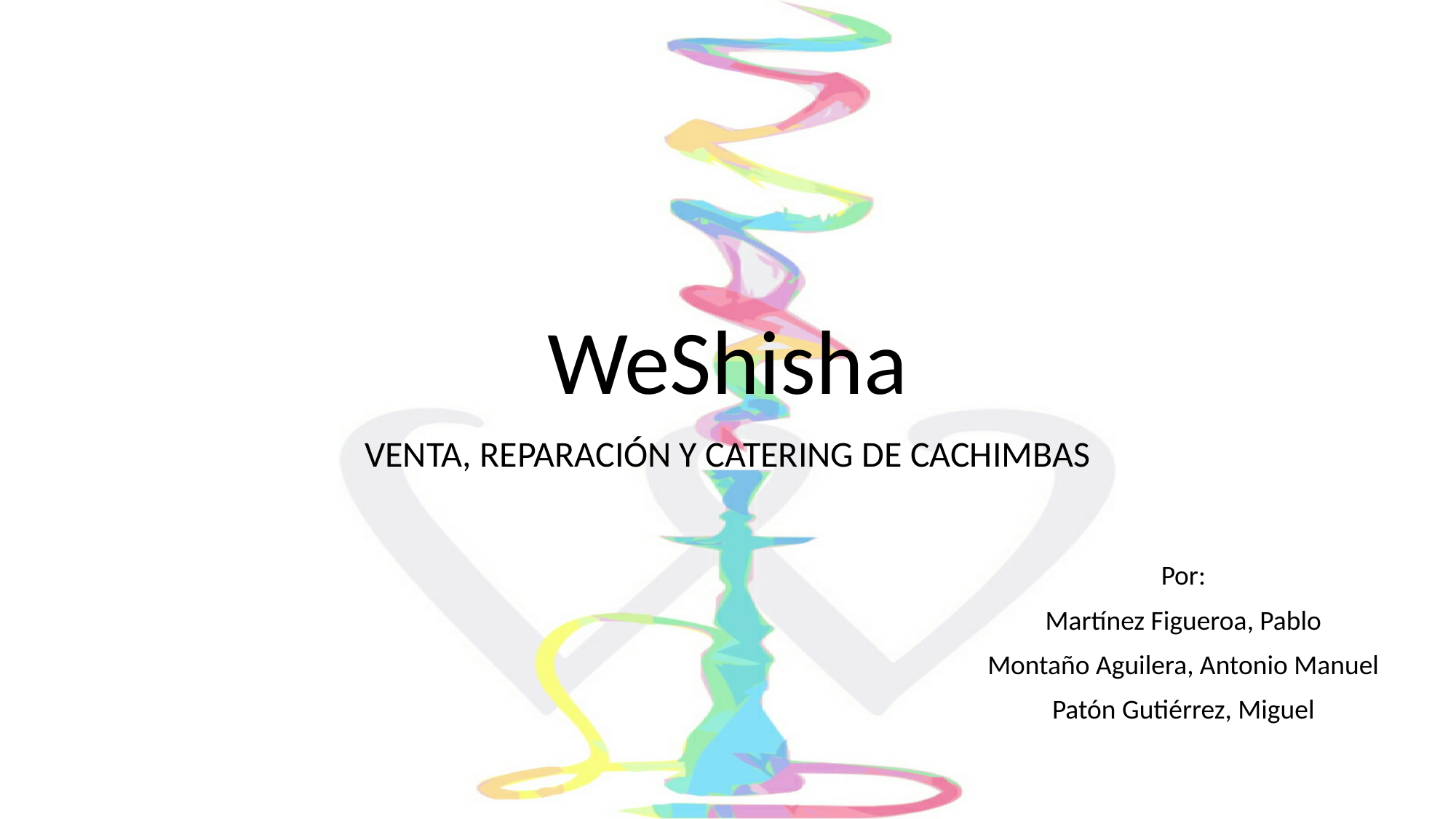

# WeShisha
Por:
Martínez Figueroa, Pablo
Montaño Aguilera, Antonio Manuel
Patón Gutiérrez, Miguel
VENTA, REPARACIÓN Y CATERING DE CACHIMBAS